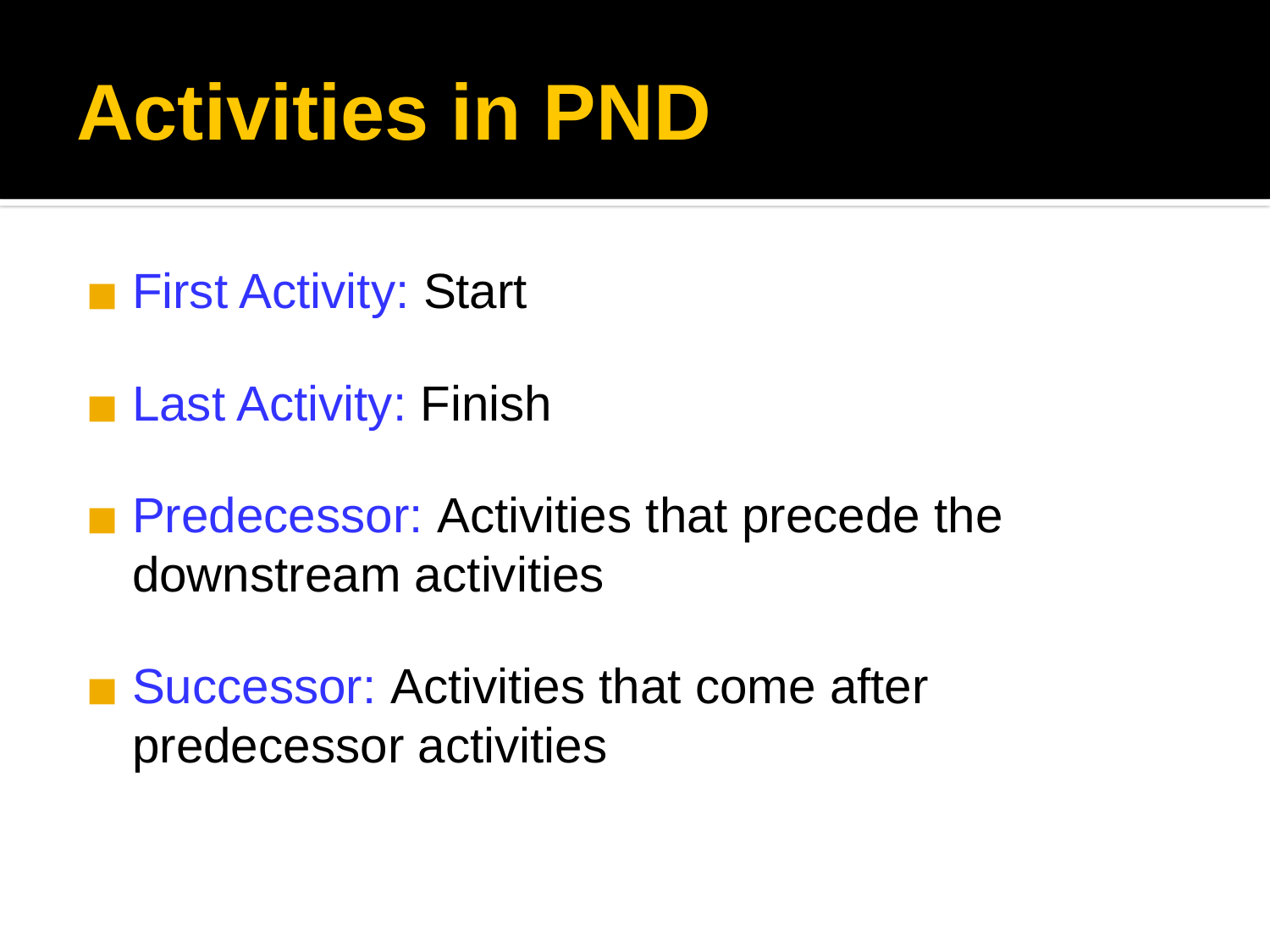

# Activities in PND
First Activity: Start
Last Activity: Finish
Predecessor: Activities that precede the downstream activities
Successor: Activities that come after predecessor activities